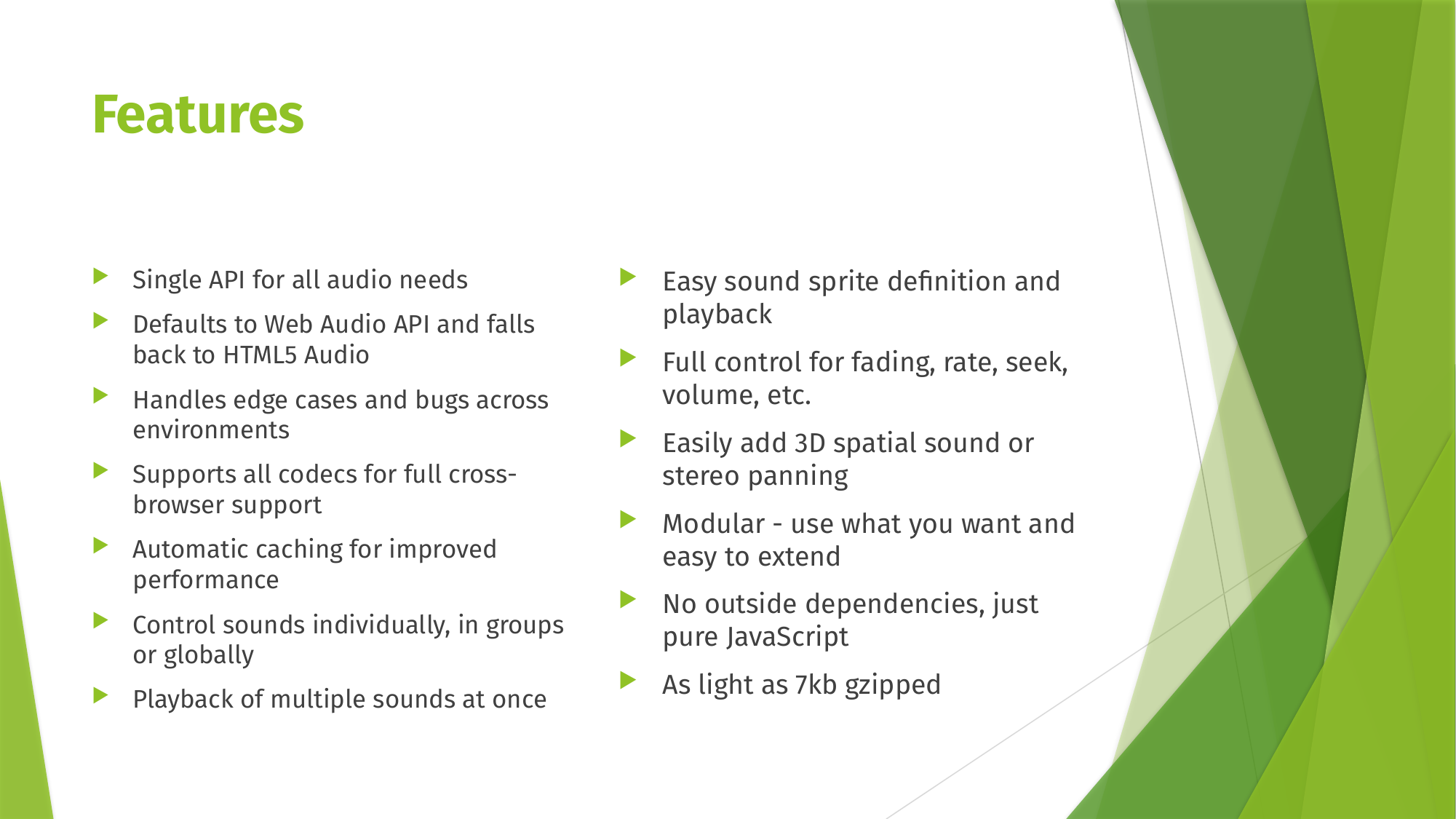

# Features
Single API for all audio needs
Defaults to Web Audio API and falls back to HTML5 Audio
Handles edge cases and bugs across environments
Supports all codecs for full cross-browser support
Automatic caching for improved performance
Control sounds individually, in groups or globally
Playback of multiple sounds at once

Easy sound sprite definition and playback
Full control for fading, rate, seek, volume, etc.
Easily add 3D spatial sound or stereo panning
Modular - use what you want and easy to extend
No outside dependencies, just pure JavaScript
As light as 7kb gzipped